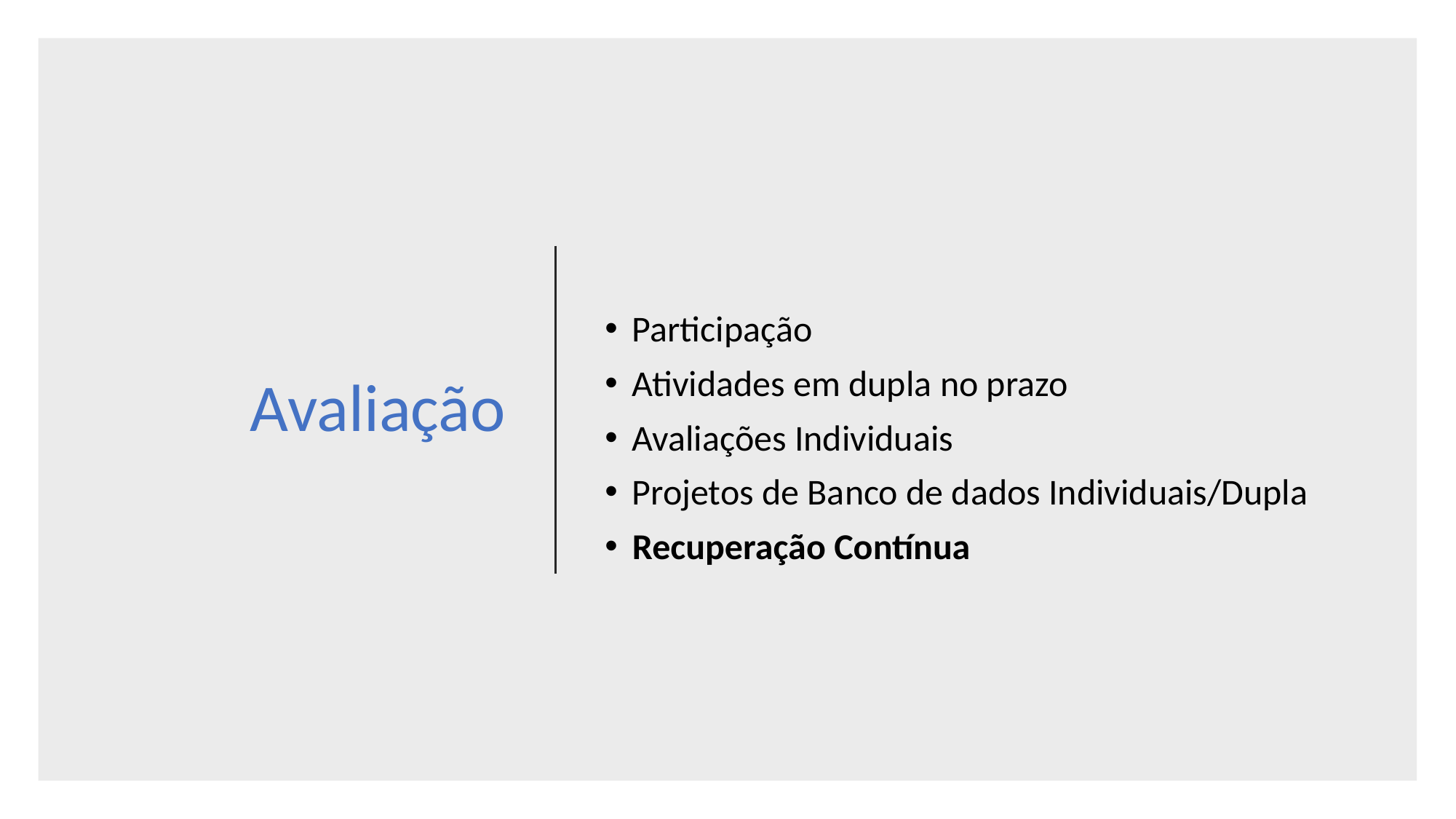

# Avaliação

Participação
Atividades em dupla no prazo
Avaliações Individuais
Projetos de Banco de dados Individuais/Dupla
Recuperação Contínua